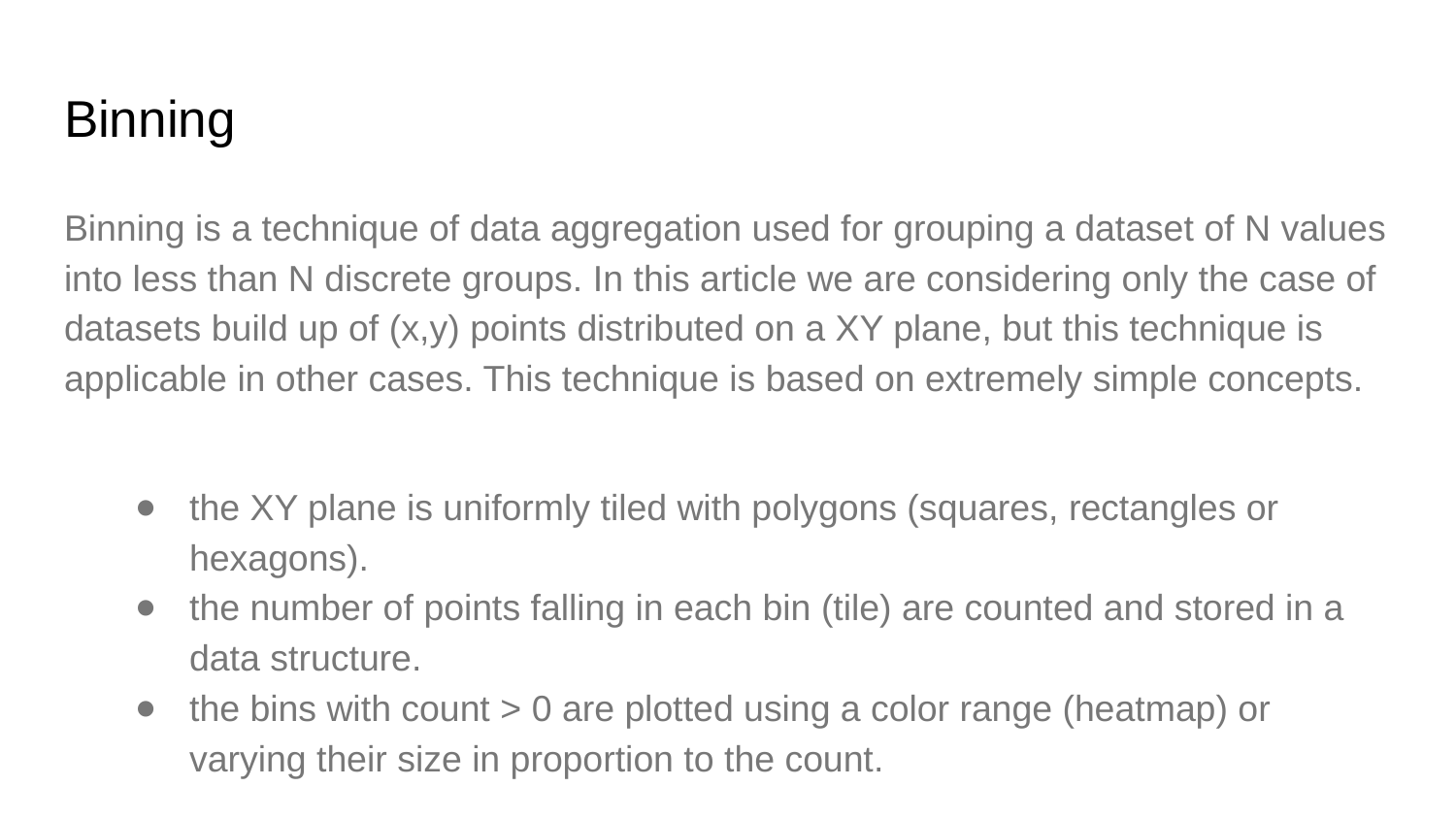

# Binning
Binning is a technique of data aggregation used for grouping a dataset of N values into less than N discrete groups. In this article we are considering only the case of datasets build up of (x,y) points distributed on a XY plane, but this technique is applicable in other cases. This technique is based on extremely simple concepts.
the XY plane is uniformly tiled with polygons (squares, rectangles or hexagons).
the number of points falling in each bin (tile) are counted and stored in a data structure.
the bins with count > 0 are plotted using a color range (heatmap) or varying their size in proportion to the count.